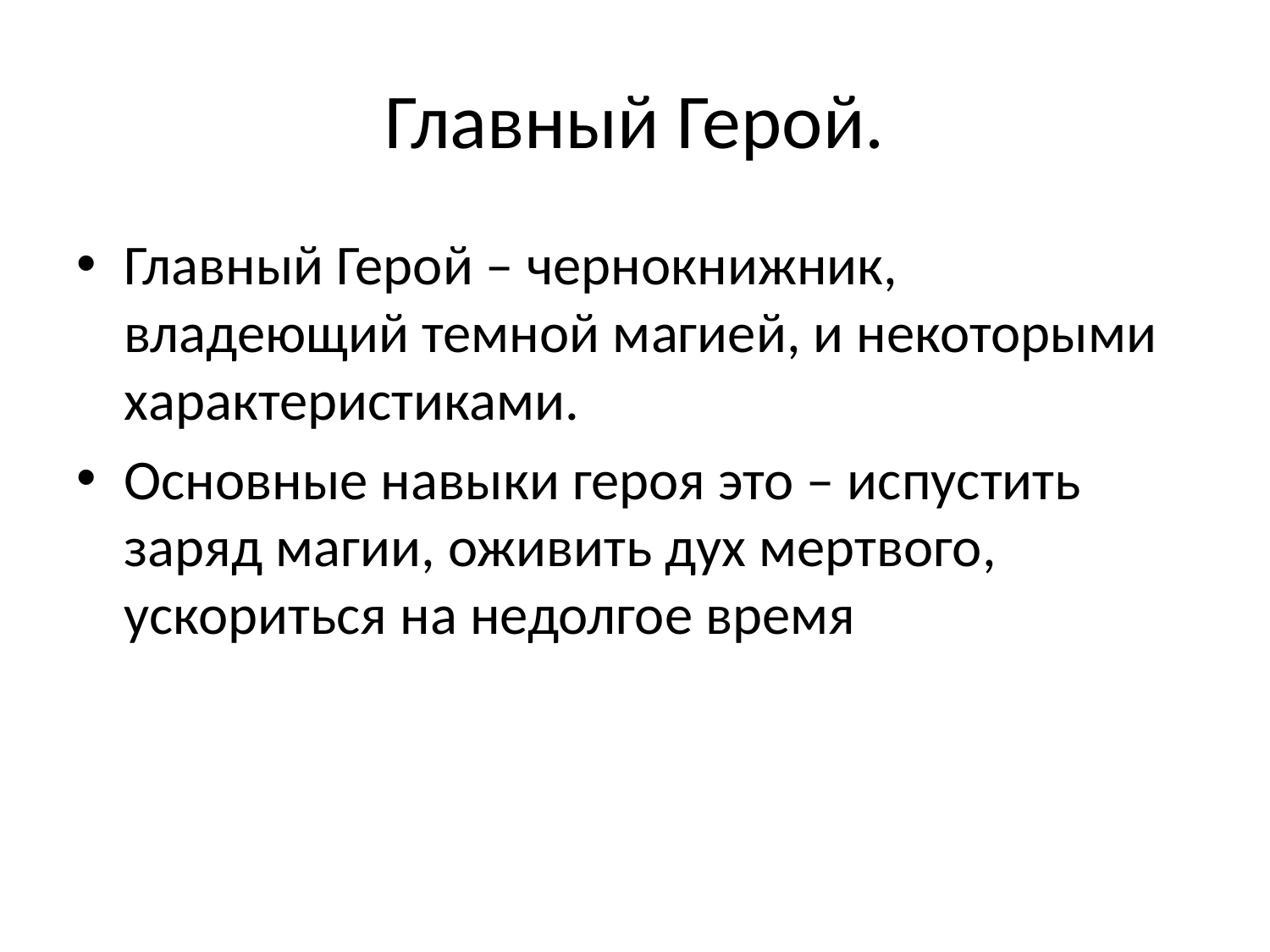

# Главный Герой.
Главный Герой – чернокнижник, владеющий темной магией, и некоторыми характеристиками.
Основные навыки героя это – испустить заряд магии, оживить дух мертвого, ускориться на недолгое время